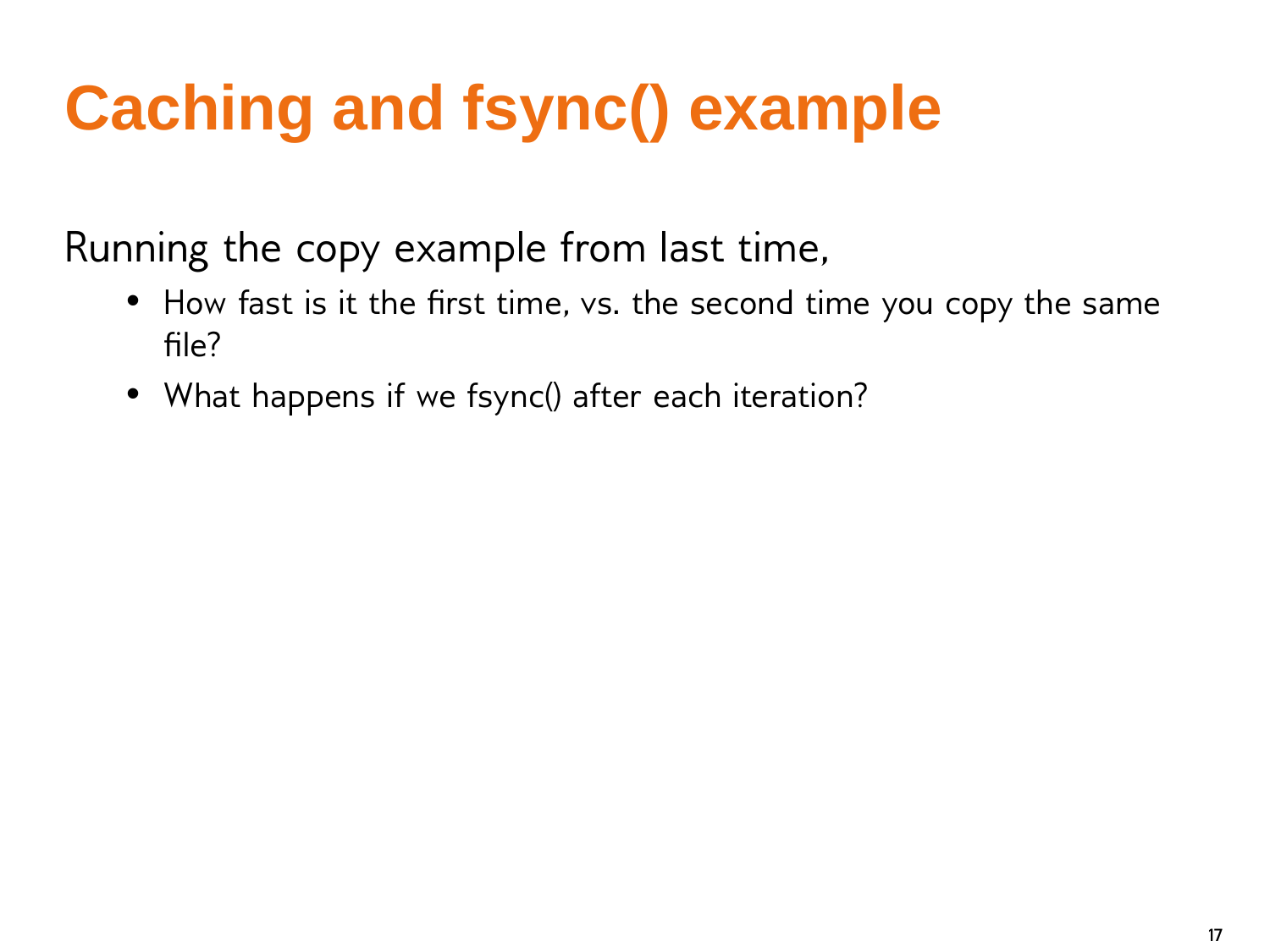

# Caching and fsync() example
Running the copy example from last time,
How fast is it the first time, vs. the second time you copy the same file?
What happens if we fsync() after each iteration?